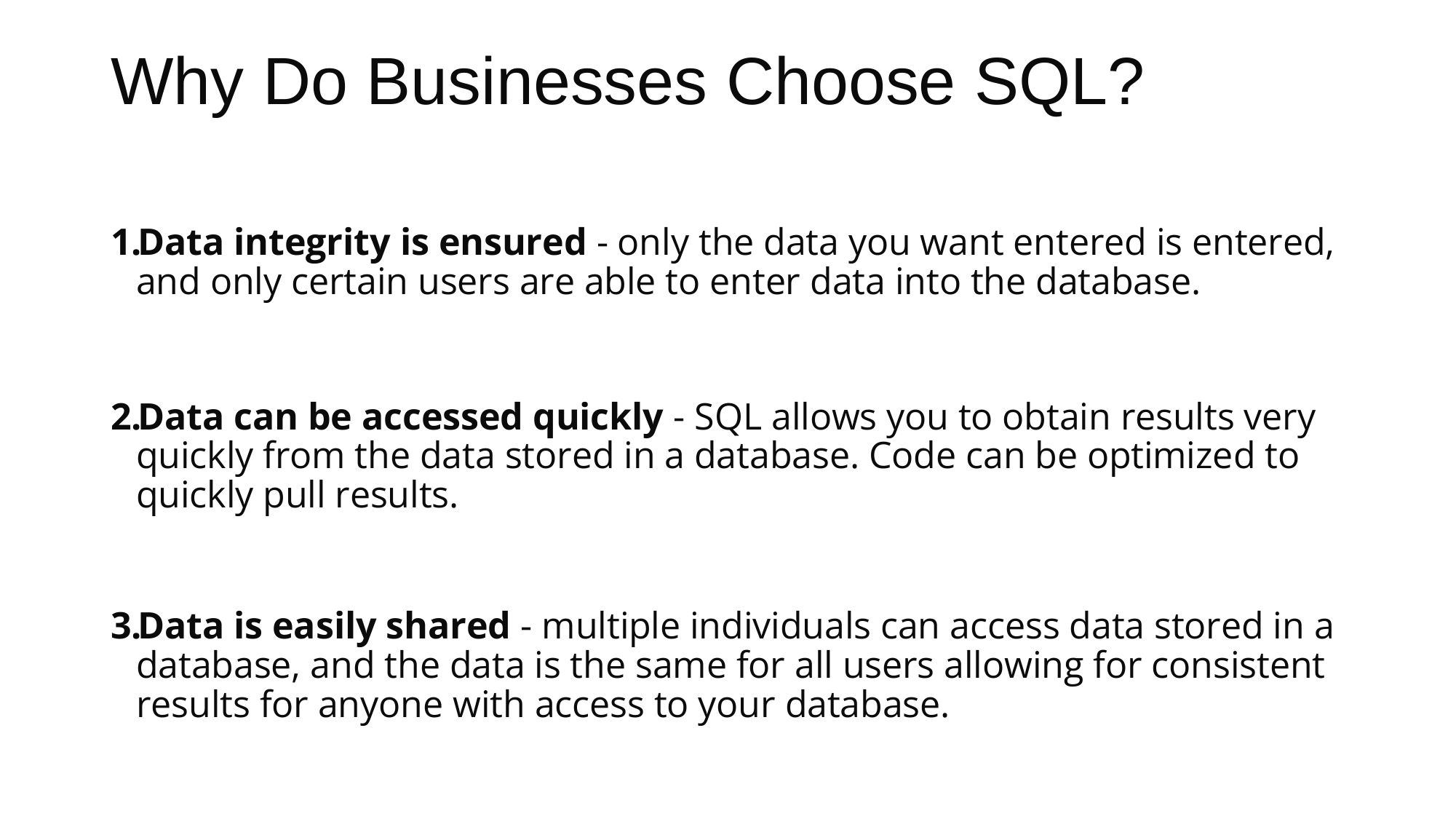

# Why Do Businesses Choose SQL?
Data integrity is ensured - only the data you want entered is entered, and only certain users are able to enter data into the database.
Data can be accessed quickly - SQL allows you to obtain results very quickly from the data stored in a database. Code can be optimized to quickly pull results.
Data is easily shared - multiple individuals can access data stored in a database, and the data is the same for all users allowing for consistent results for anyone with access to your database.